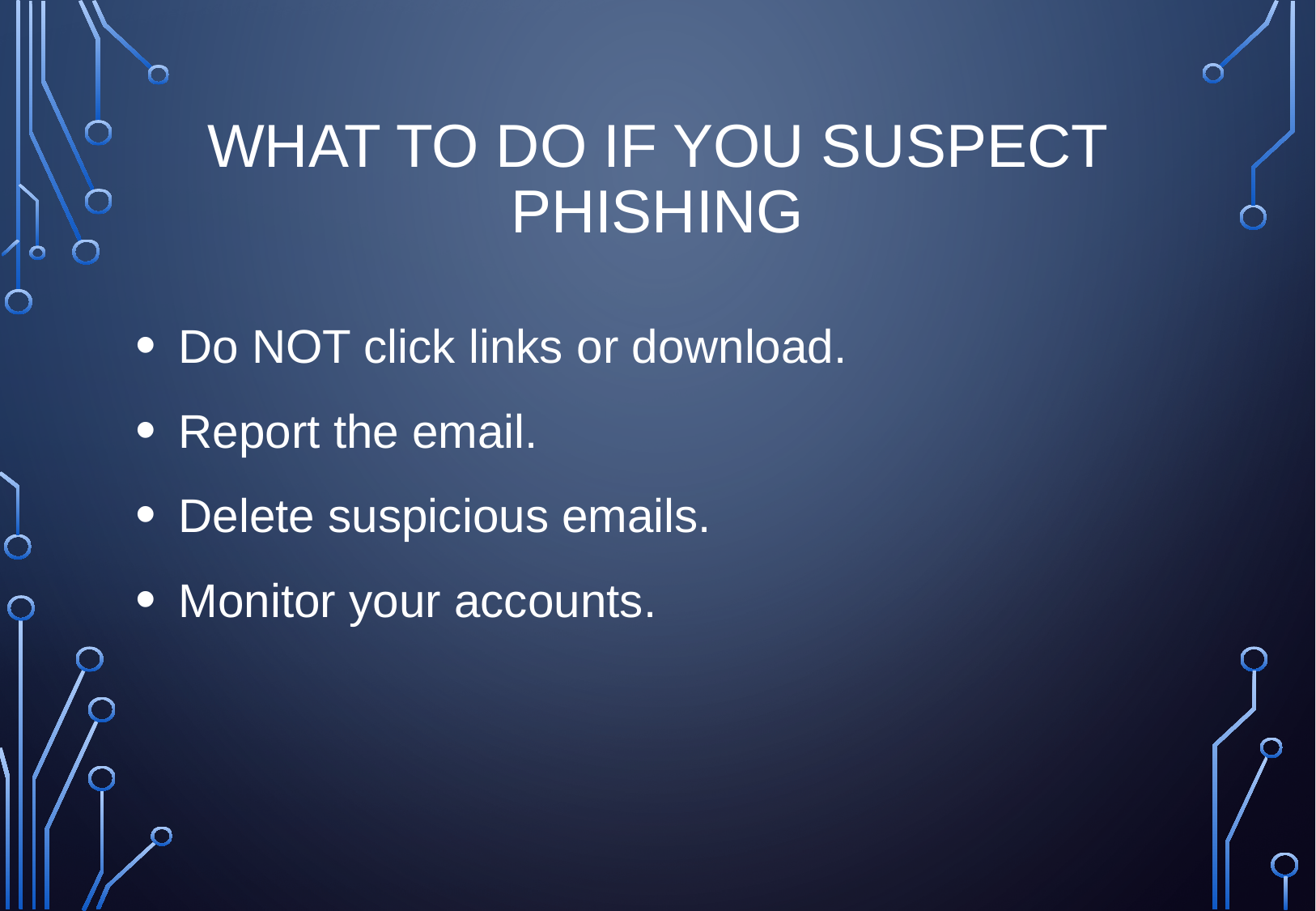

# What to Do if You Suspect Phishing
 Do NOT click links or download.
 Report the email.
 Delete suspicious emails.
 Monitor your accounts.